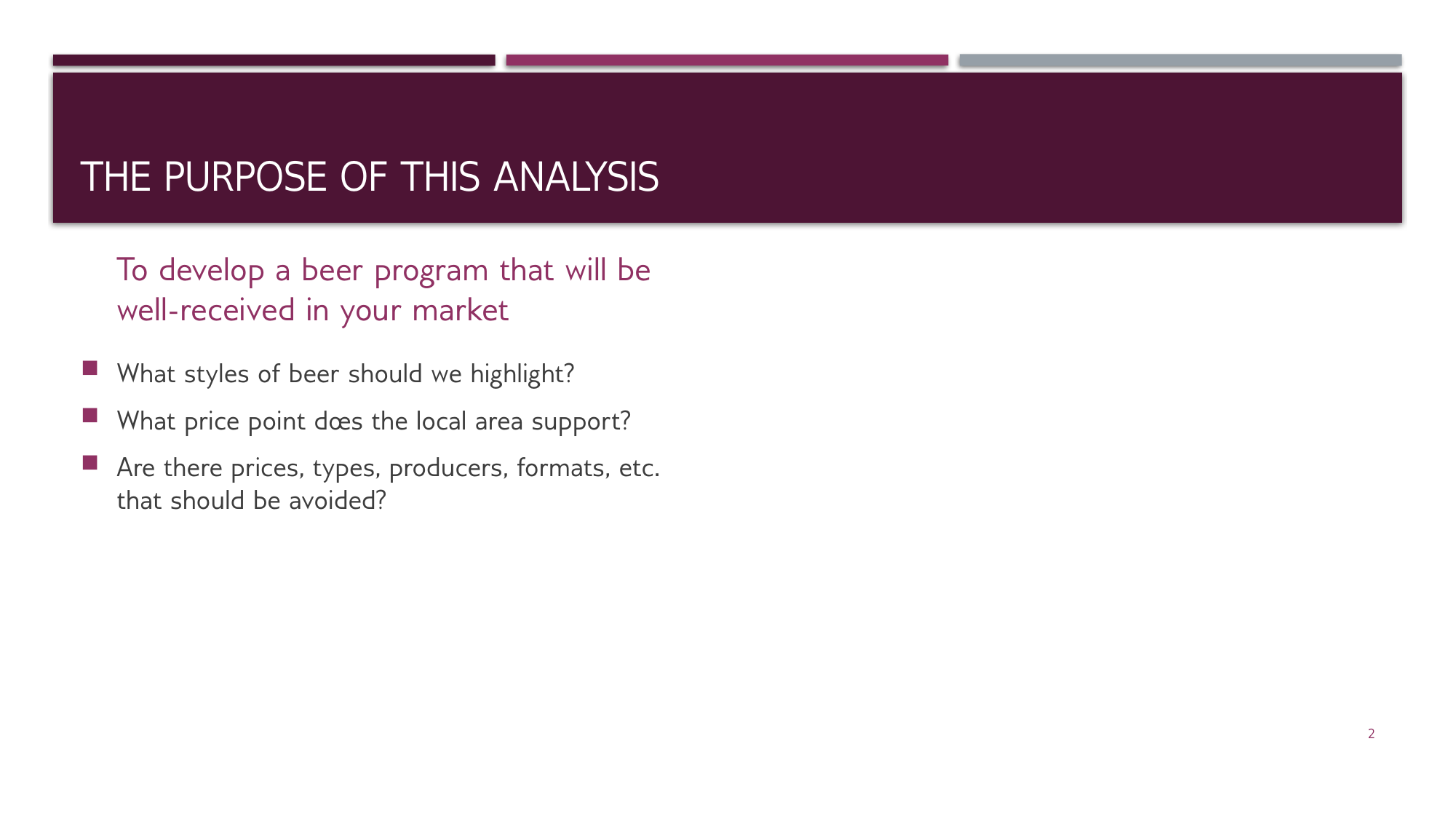

# The purpose of this analysis
To develop a beer program that will be well-received in your market

What styles of beer should we highlight?
What price point does the local area support?
Are there prices, types, producers, formats, etc. that should be avoided?

2